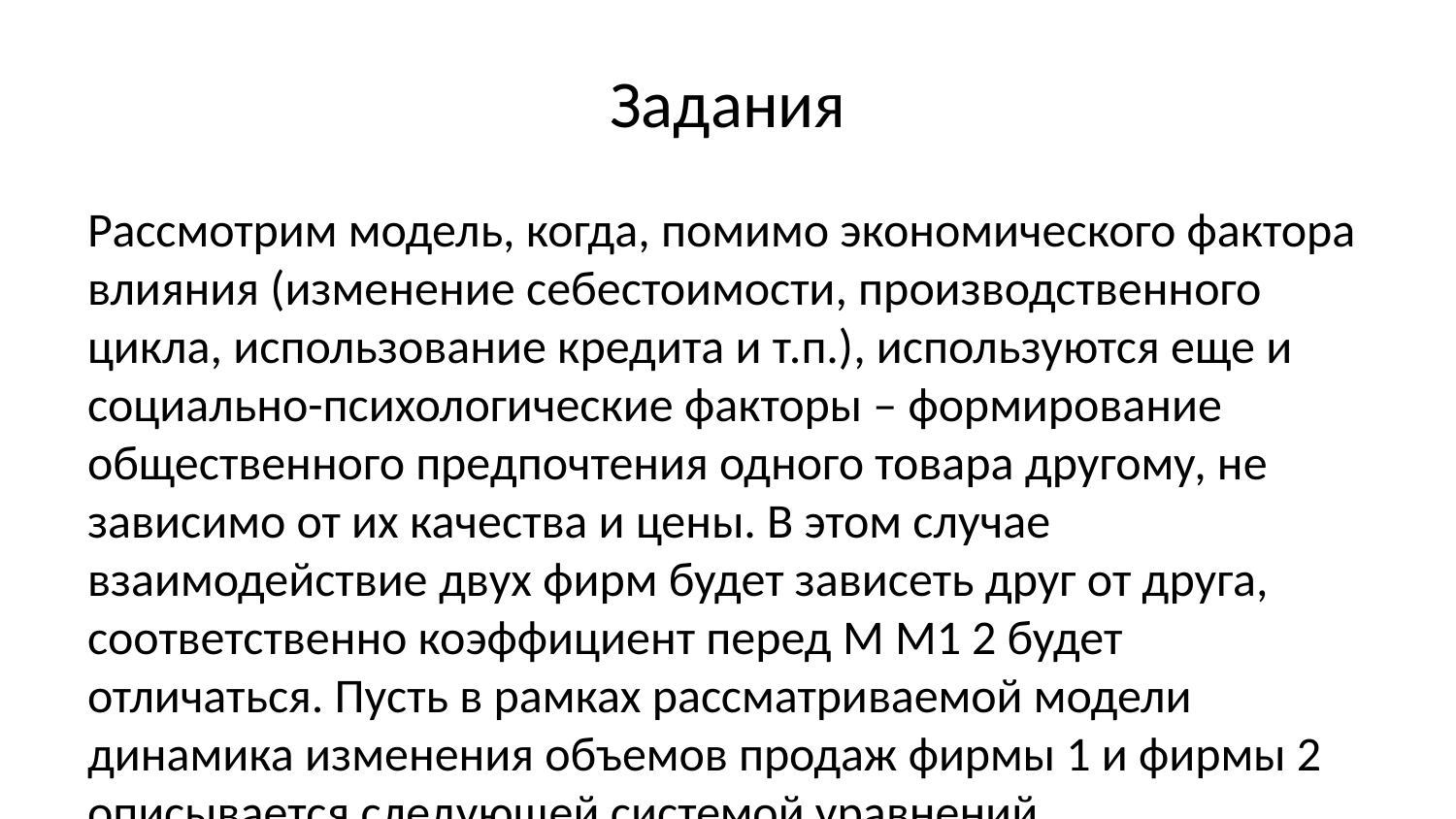

# Задания
Рассмотрим модель, когда, помимо экономического фактора влияния (изменение себестоимости, производственного цикла, использование кредита и т.п.), используются еще и социально-психологические факторы – формирование общественного предпочтения одного товара другому, не зависимо от их качества и цены. В этом случае взаимодействие двух фирм будет зависеть друг от друга, соответственно коэффициент перед M M1 2 будет отличаться. Пусть в рамках рассматриваемой модели динамика изменения объемов продаж фирмы 1 и фирмы 2 описывается следующей системой уравнений.